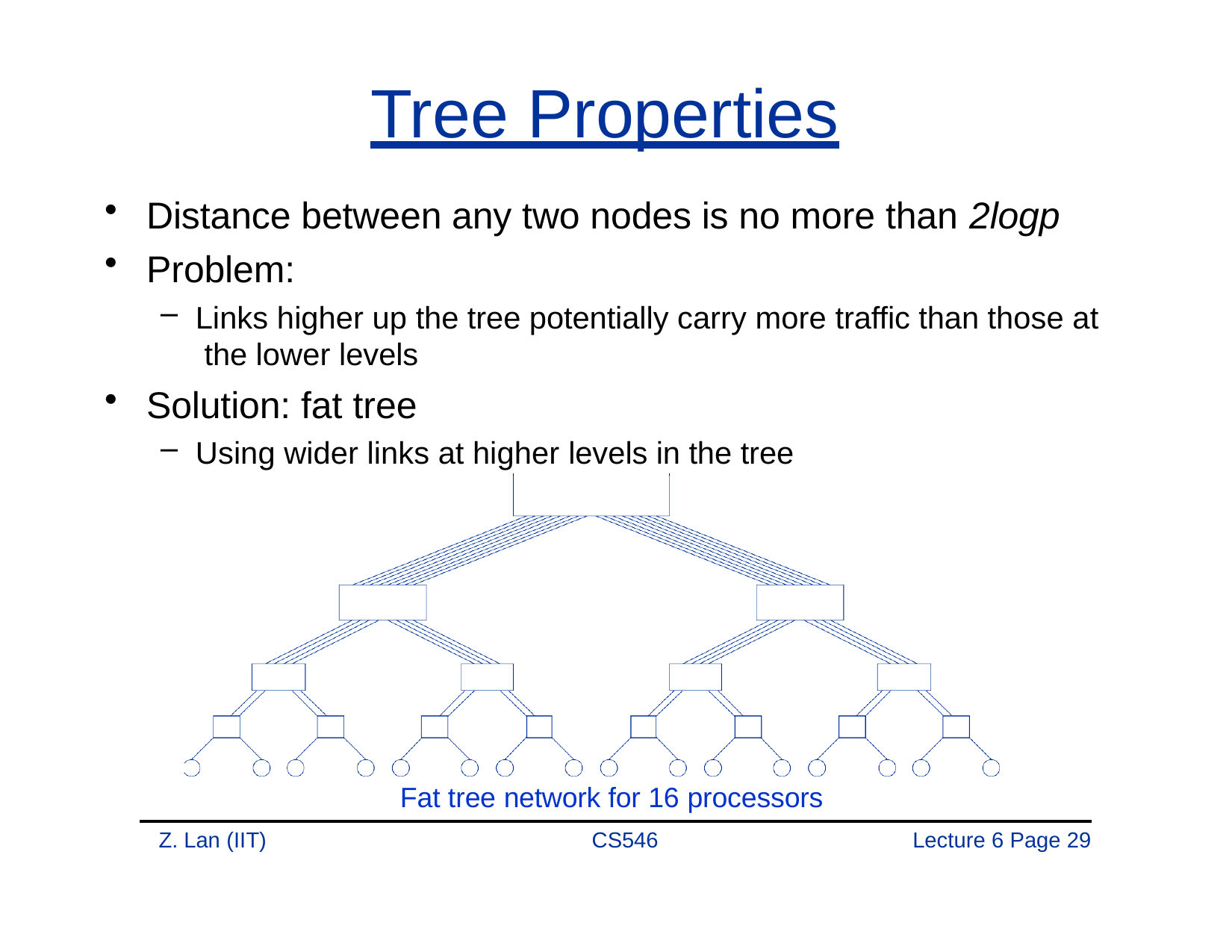

# Tree Properties
Distance between any two nodes is no more than 2logp
Problem:
Links higher up the tree potentially carry more traffic than those at  the lower levels
Solution: fat tree
Using wider links at higher levels in the tree

Fat tree network for 16 processors

Z. Lan (IIT)
CS546
Lecture 6 Page 29